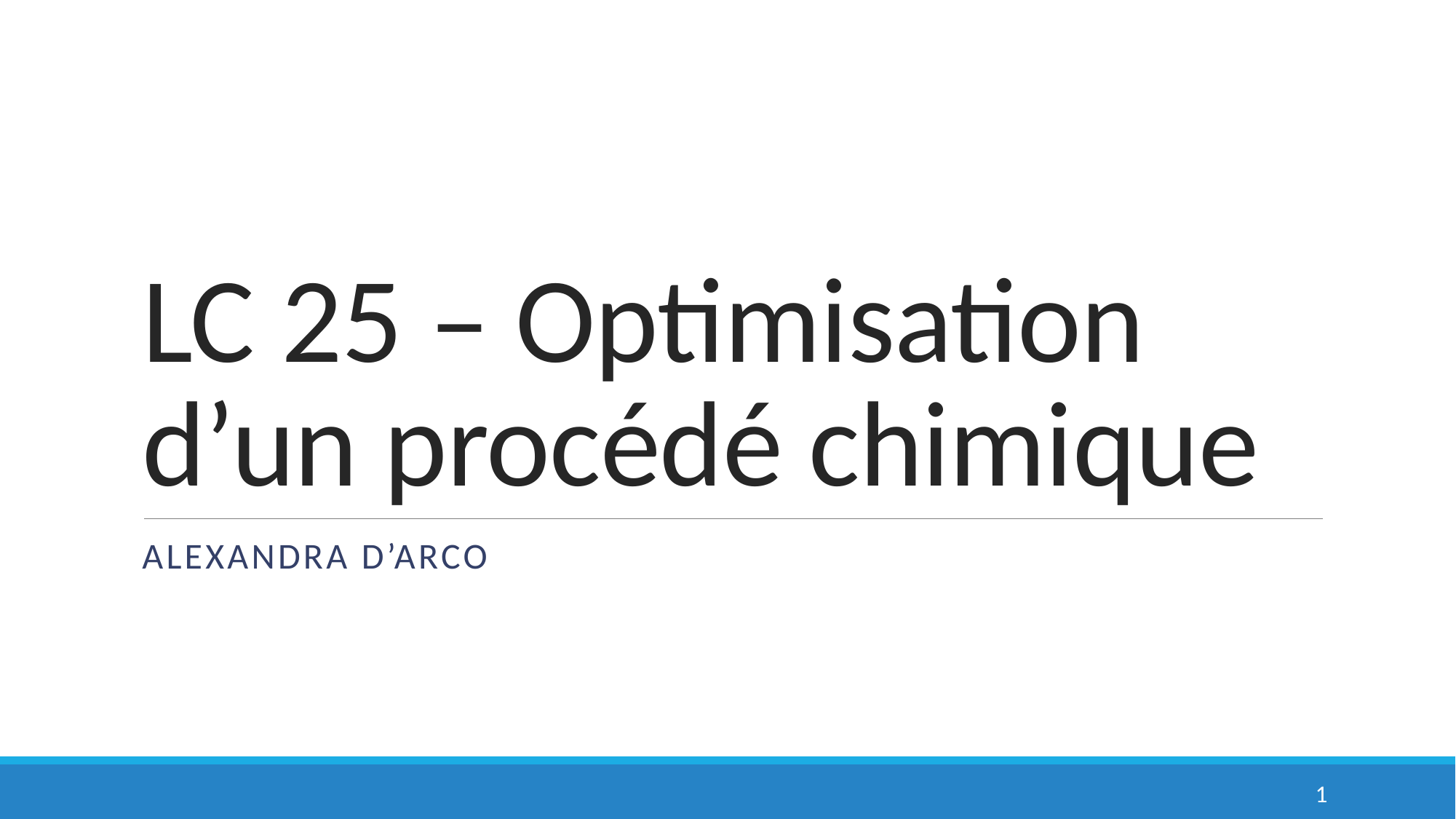

# LC 25 – Optimisation d’un procédé chimique
Alexandra d’arco
1